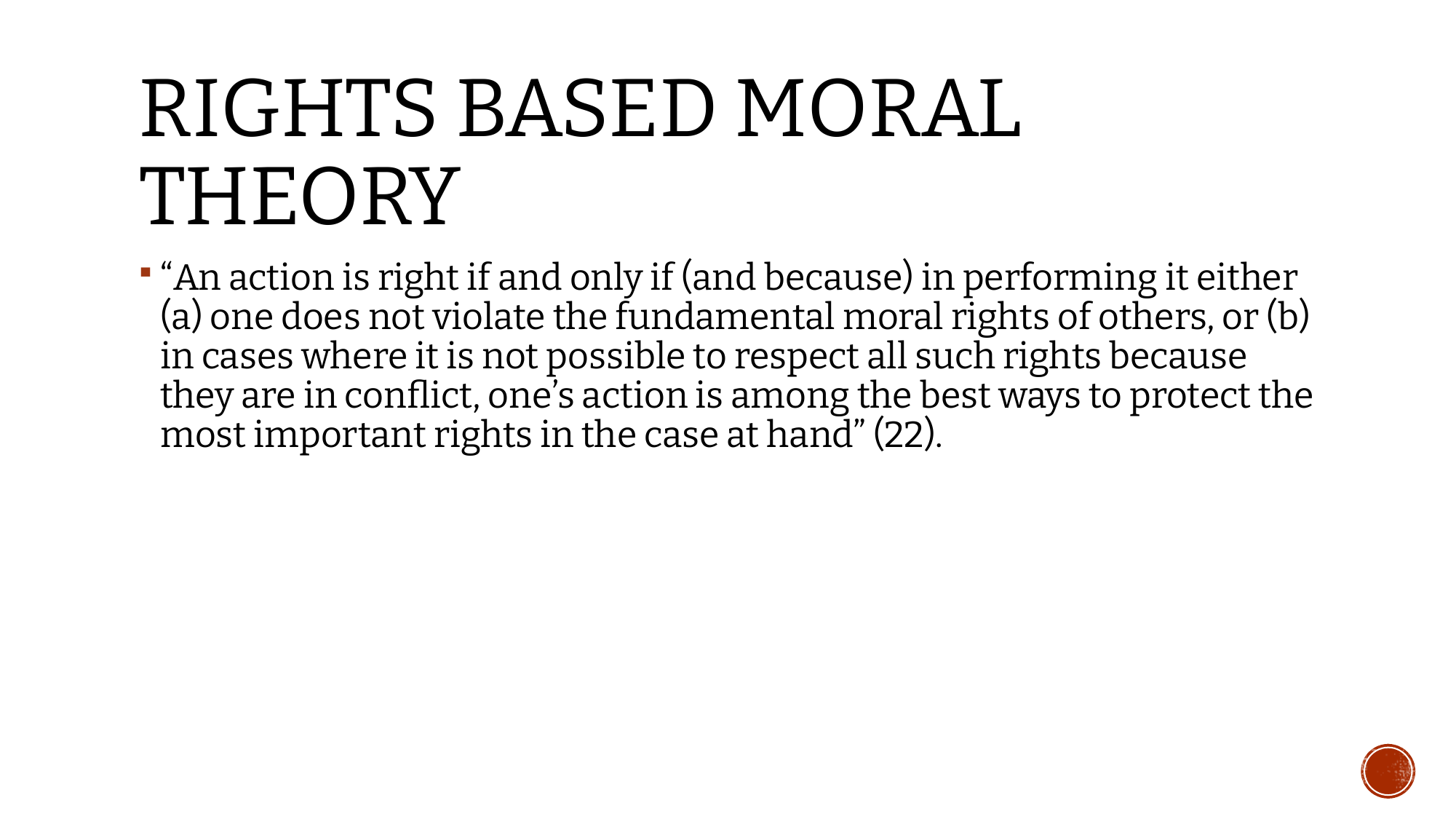

# Rights Based Moral Theory
“An action is right if and only if (and because) in performing it either (a) one does not violate the fundamental moral rights of others, or (b) in cases where it is not possible to respect all such rights because they are in conflict, one’s action is among the best ways to protect the most important rights in the case at hand” (22).